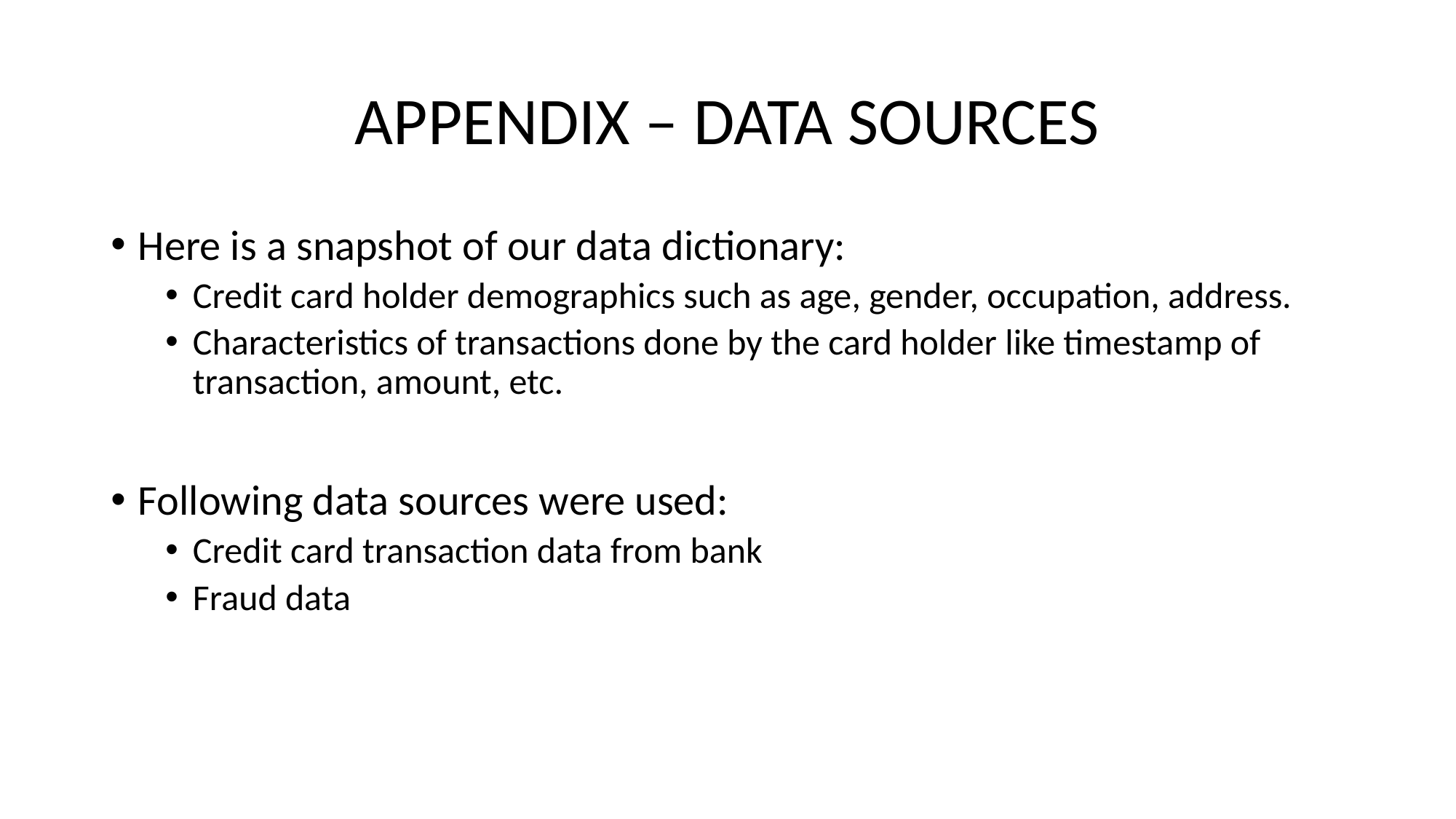

# APPENDIX – DATA SOURCES
Here is a snapshot of our data dictionary:
Credit card holder demographics such as age, gender, occupation, address.
Characteristics of transactions done by the card holder like timestamp of transaction, amount, etc.

Following data sources were used:
Credit card transaction data from bank
Fraud data